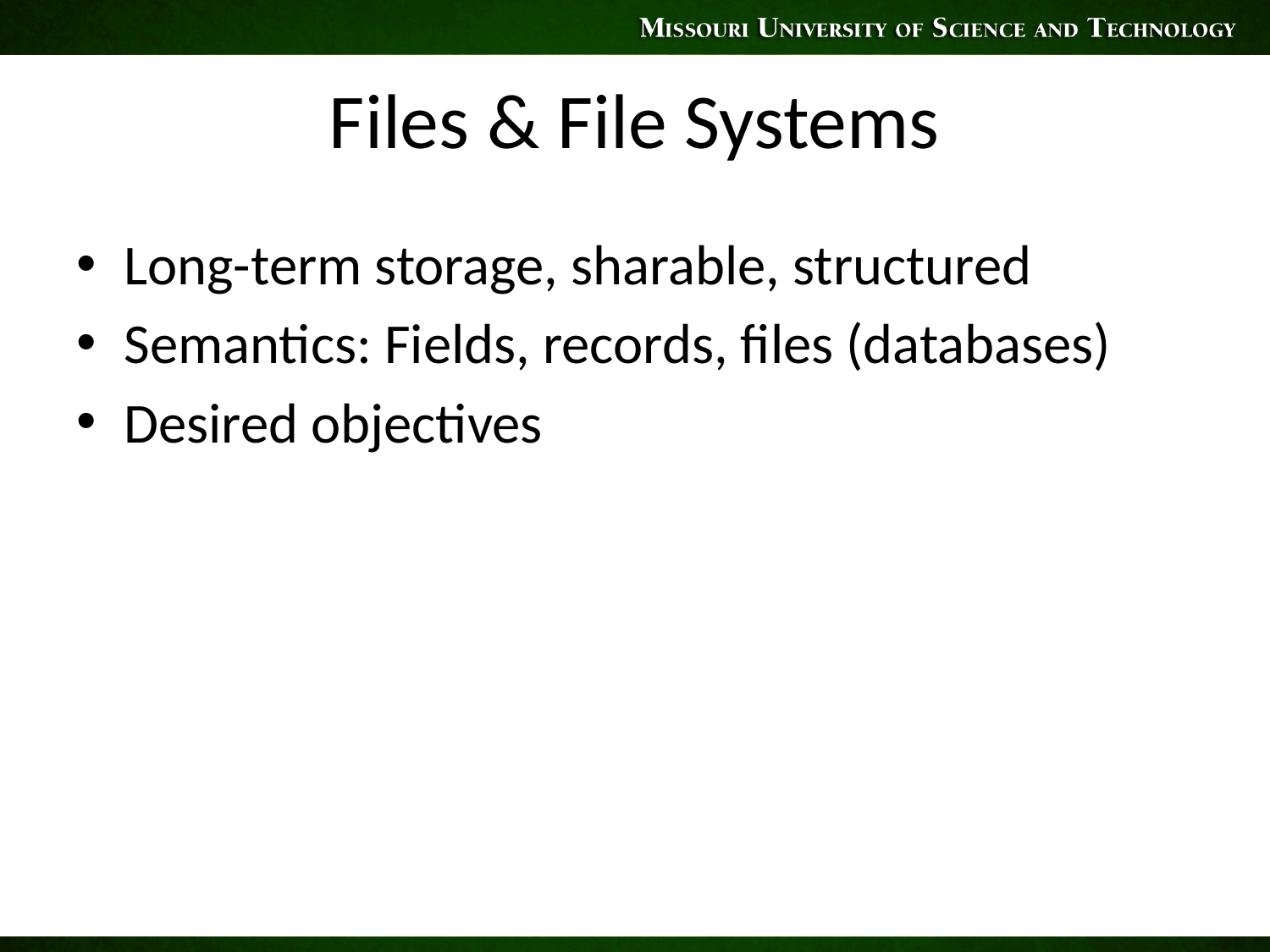

# Files & File Systems
Long-term storage, sharable, structured
Semantics: Fields, records, files (databases)
Desired objectives